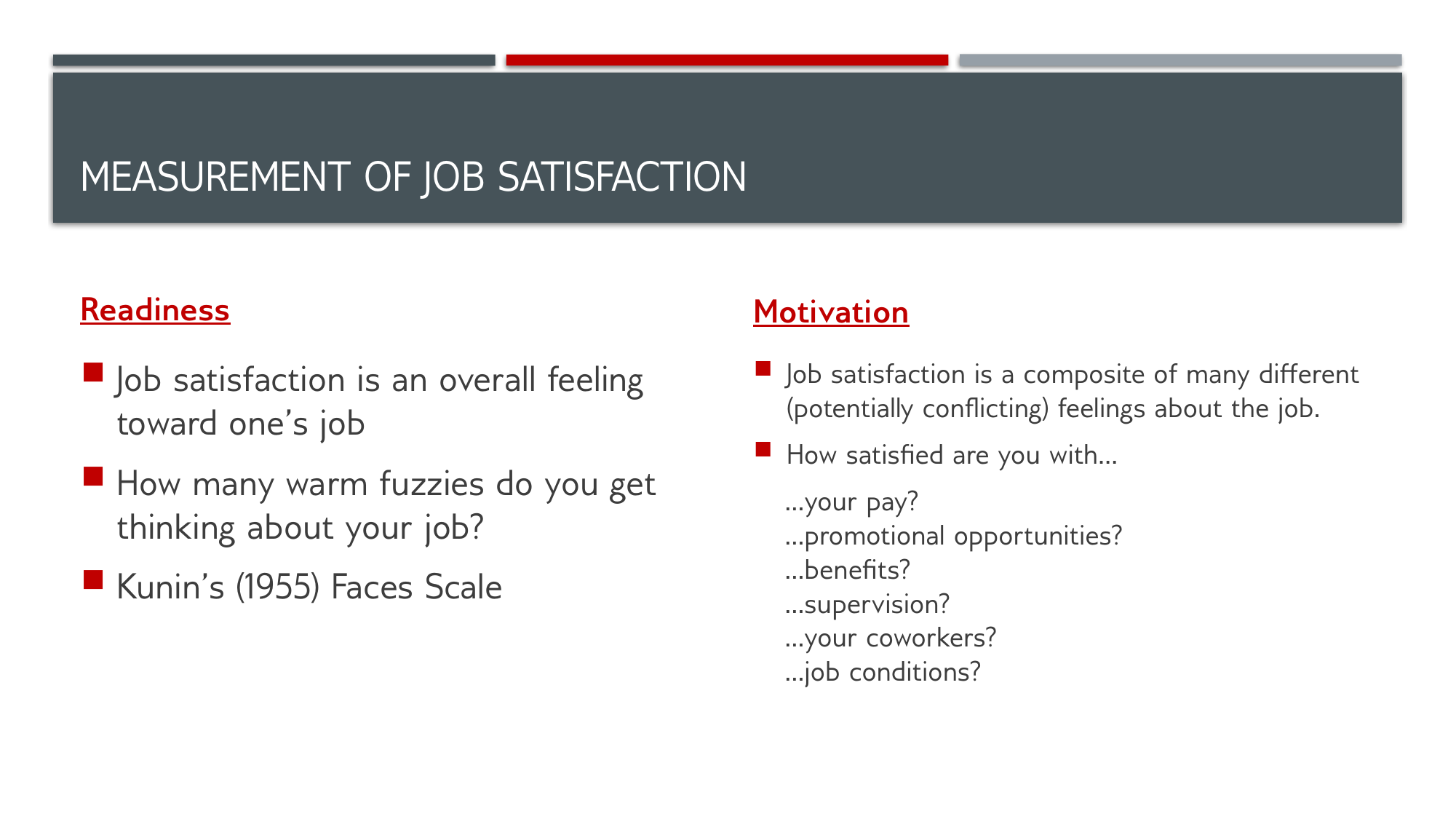

# Measurement of Job Satisfaction
Readiness
Motivation
Job satisfaction is an overall feeling toward one’s job
How many warm fuzzies do you get thinking about your job?
Kunin’s (1955) Faces Scale
Job satisfaction is a composite of many different (potentially conflicting) feelings about the job.
How satisfied are you with…
…your pay?
…promotional opportunities?
…benefits?
…supervision?
…your coworkers?
…job conditions?